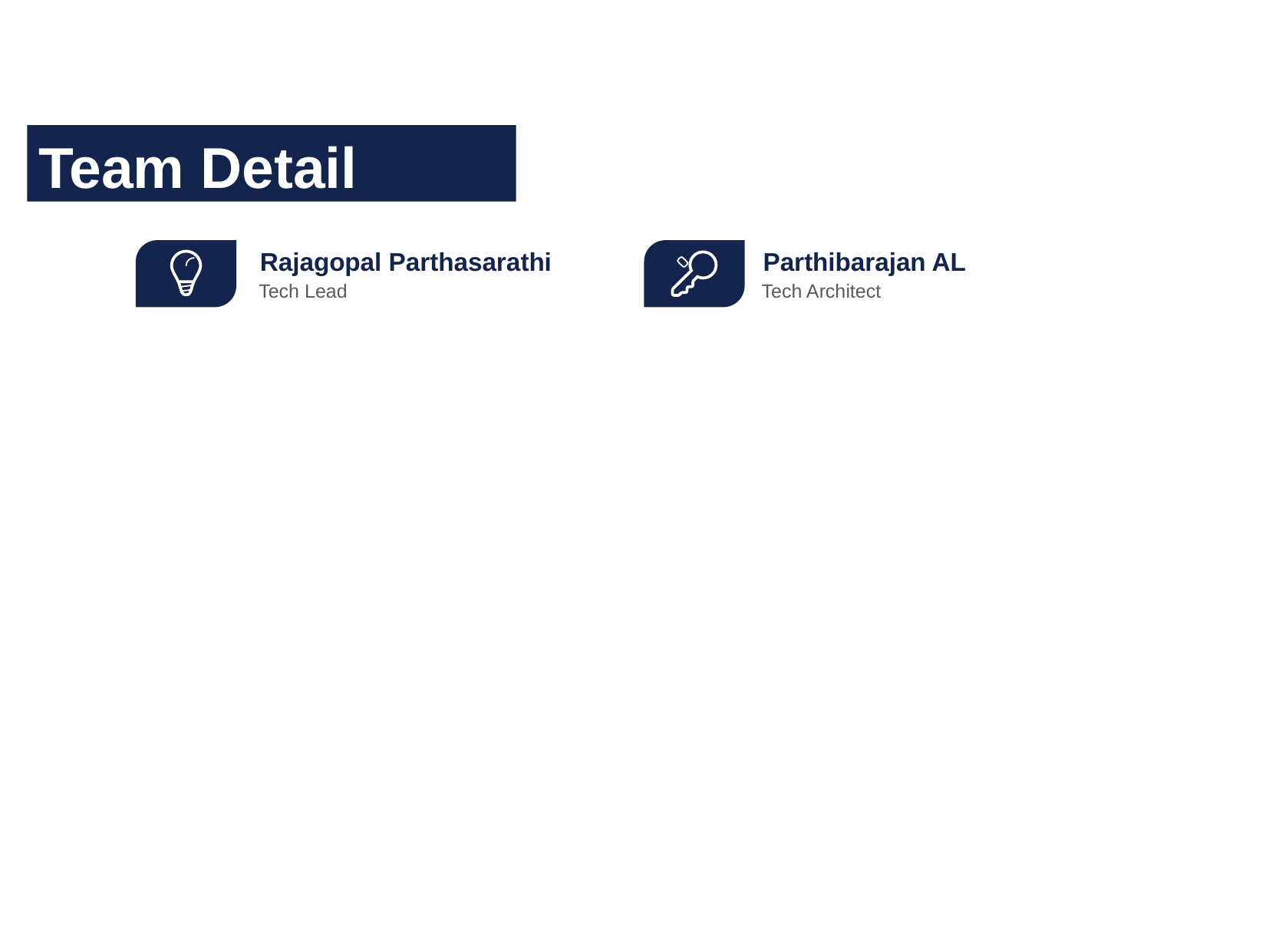

Team Detail

Parthibarajan AL
Rajagopal Parthasarathi

Tech Architect
Tech Lead